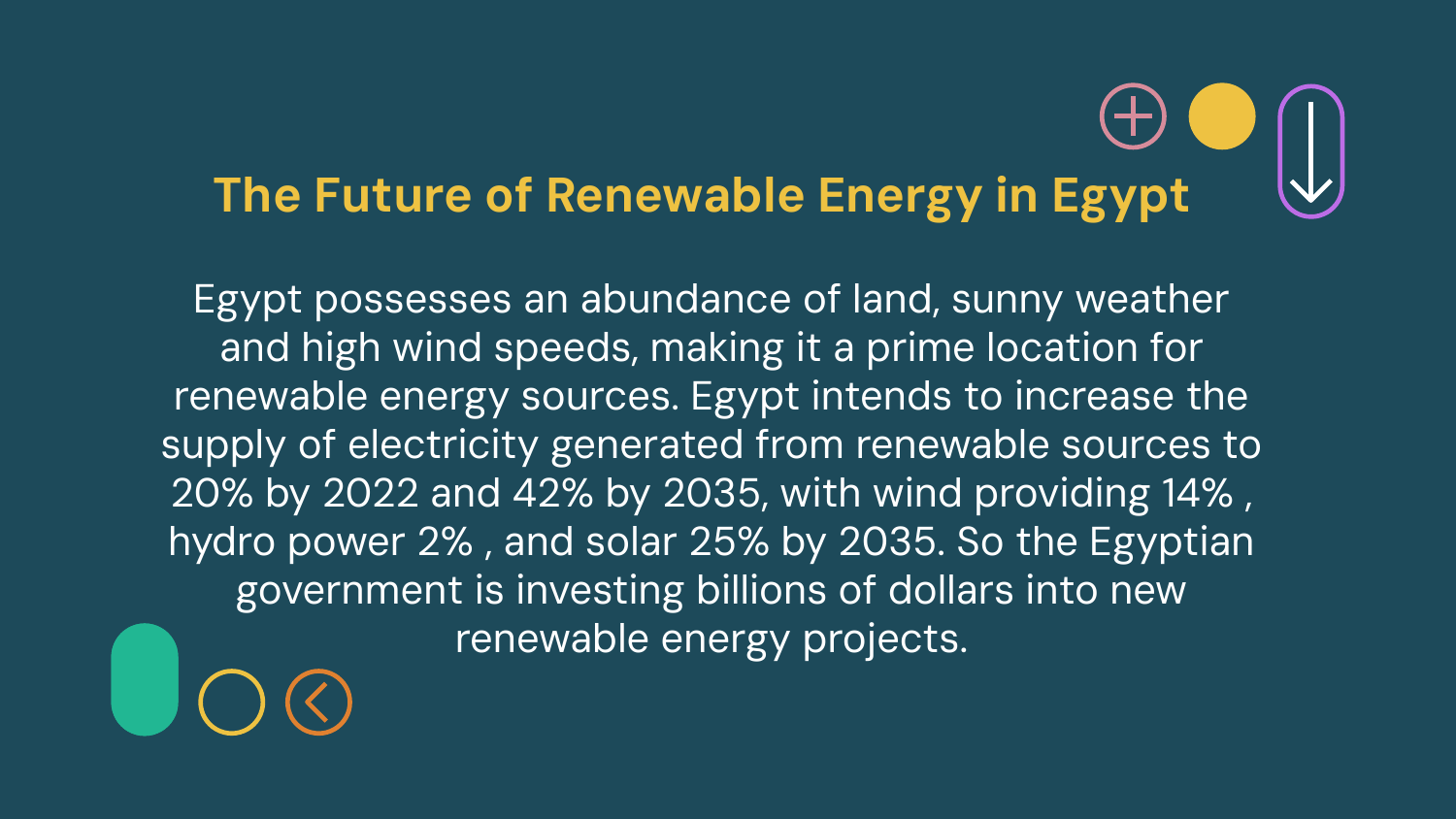

# The Future of Renewable Energy in Egypt
Egypt possesses an abundance of land, sunny weather and high wind speeds, making it a prime location for renewable energy sources. Egypt intends to increase the supply of electricity generated from renewable sources to 20% by 2022 and 42% by 2035, with wind providing 14% , hydro power 2% , and solar 25% by 2035. So the Egyptian government is investing billions of dollars into new renewable energy projects.